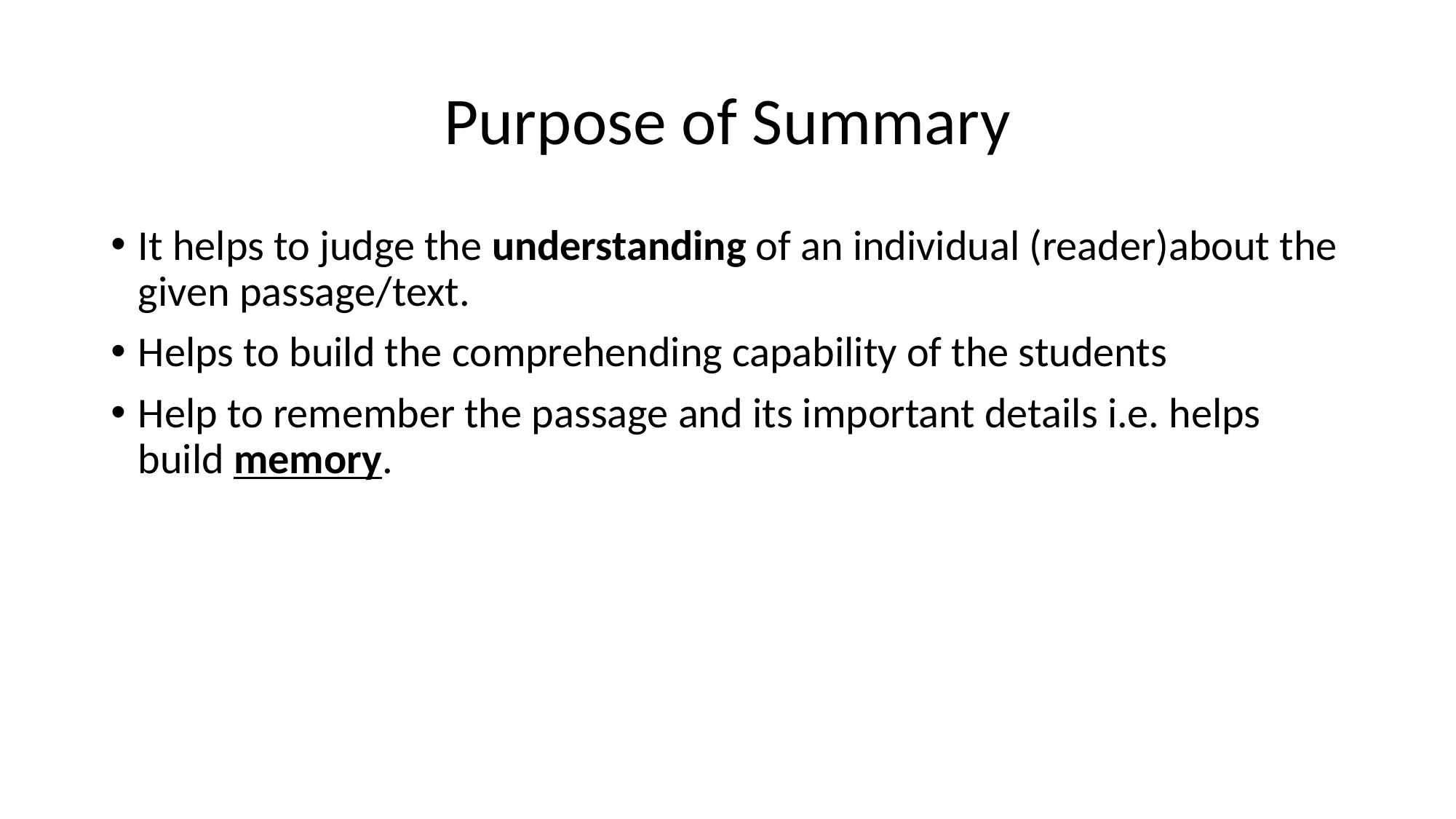

# Purpose of Summary
It helps to judge the understanding of an individual (reader)about the given passage/text.
Helps to build the comprehending capability of the students
Help to remember the passage and its important details i.e. helps build memory.